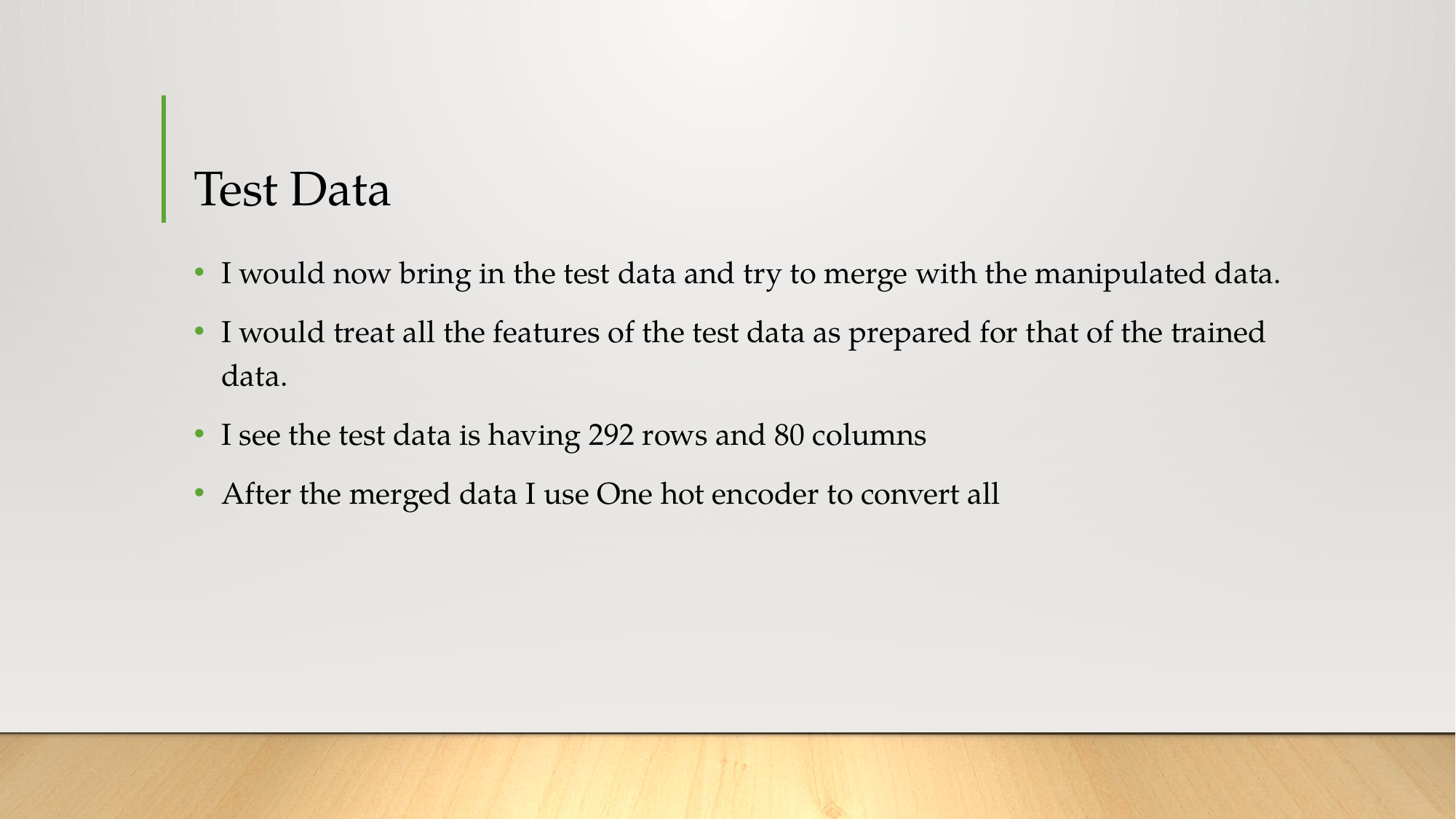

# Test Data
I would now bring in the test data and try to merge with the manipulated data.
I would treat all the features of the test data as prepared for that of the trained data.
I see the test data is having 292 rows and 80 columns
After the merged data I use One hot encoder to convert all